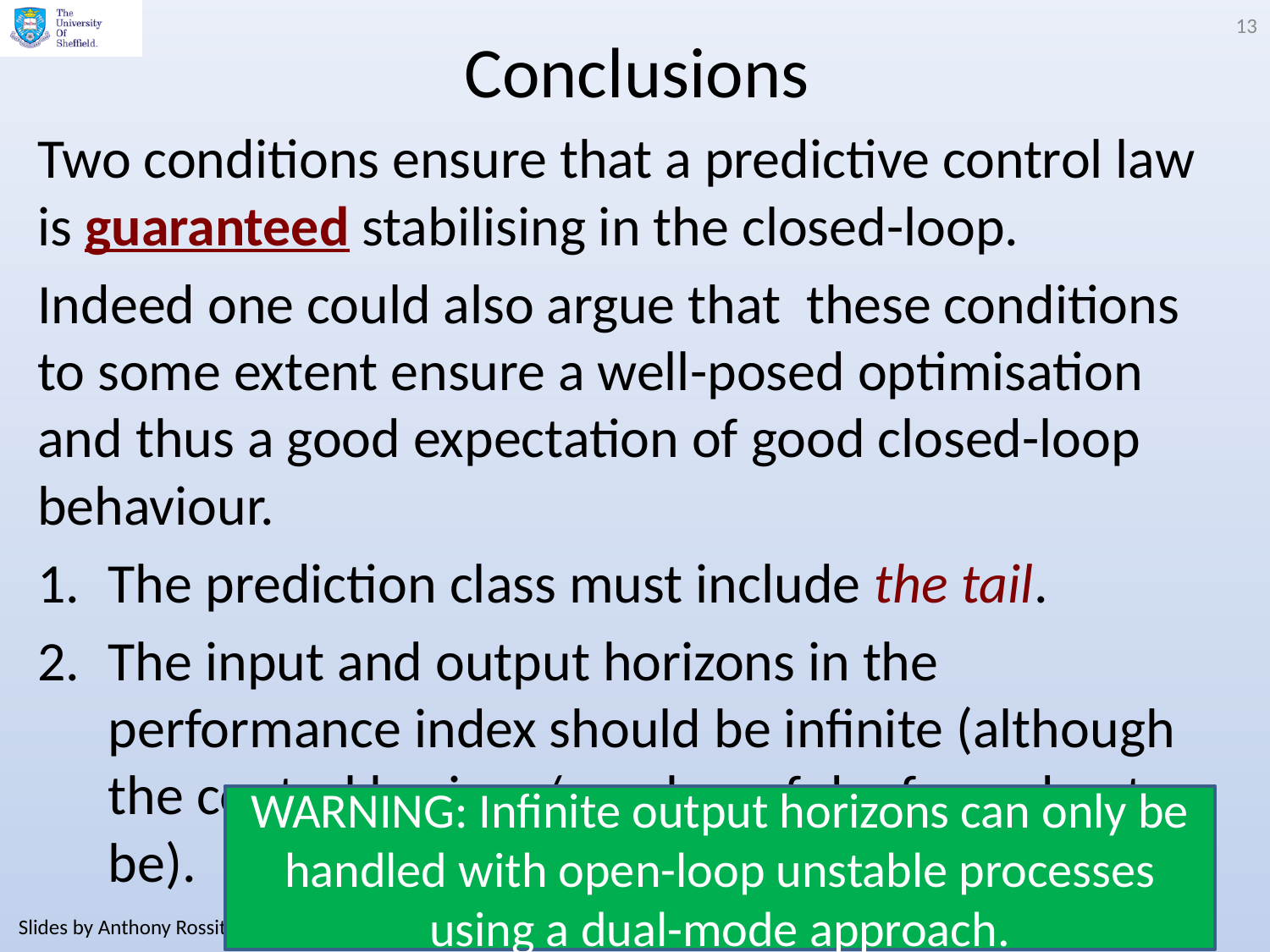

13
# Conclusions
Two conditions ensure that a predictive control law is guaranteed stabilising in the closed-loop.
Indeed one could also argue that  these conditions to some extent ensure a well-posed optimisation and thus a good expectation of good closed-loop behaviour.
The prediction class must include the tail.
The input and output horizons in the performance index should be infinite (although the control horizon/number of d.o.f. need not be).
WARNING: Infinite output horizons can only be handled with open-loop unstable processes using a dual-mode approach.
Slides by Anthony Rossiter